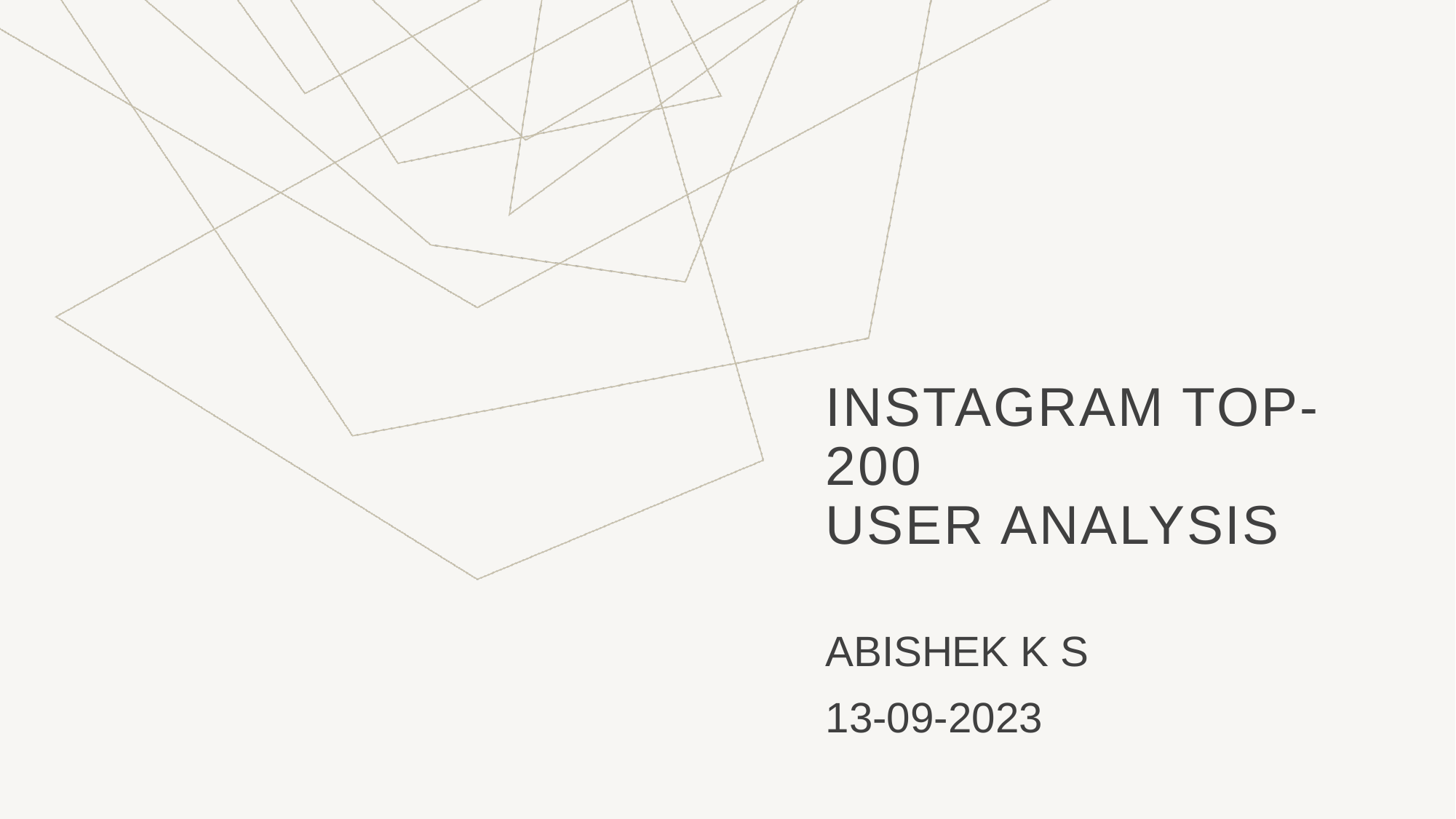

# INSTAGRAM TOP-200 User analysis
ABISHEK K S
13-09-2023